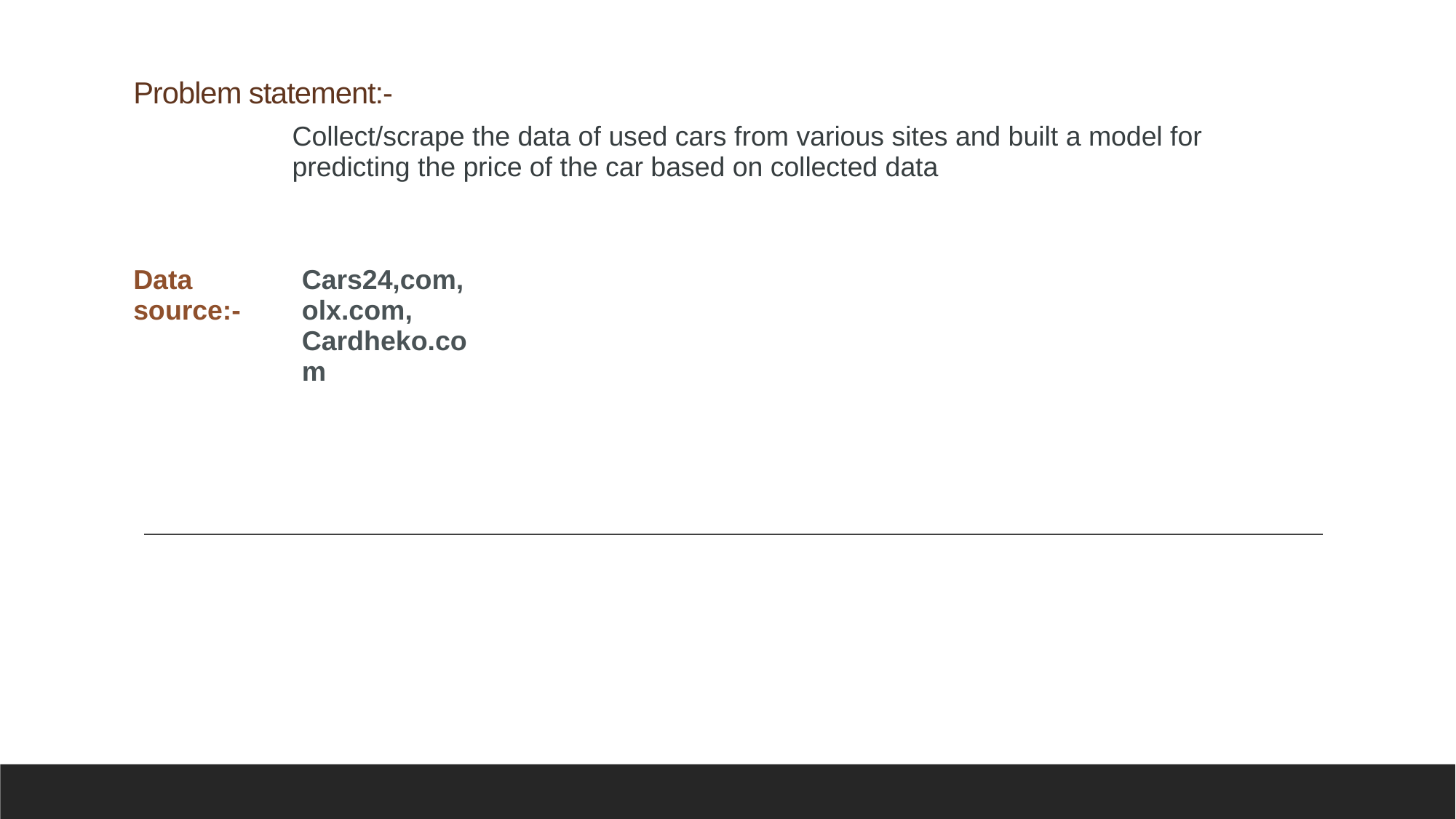

# Problem statement:-
| Collect/scrape the data of used cars from various sites and built a model for predicting the price of the car based on collected data |
| --- |
| Data source:- |
| --- |
| Cars24,com, olx.com, Cardheko.com |
| --- |